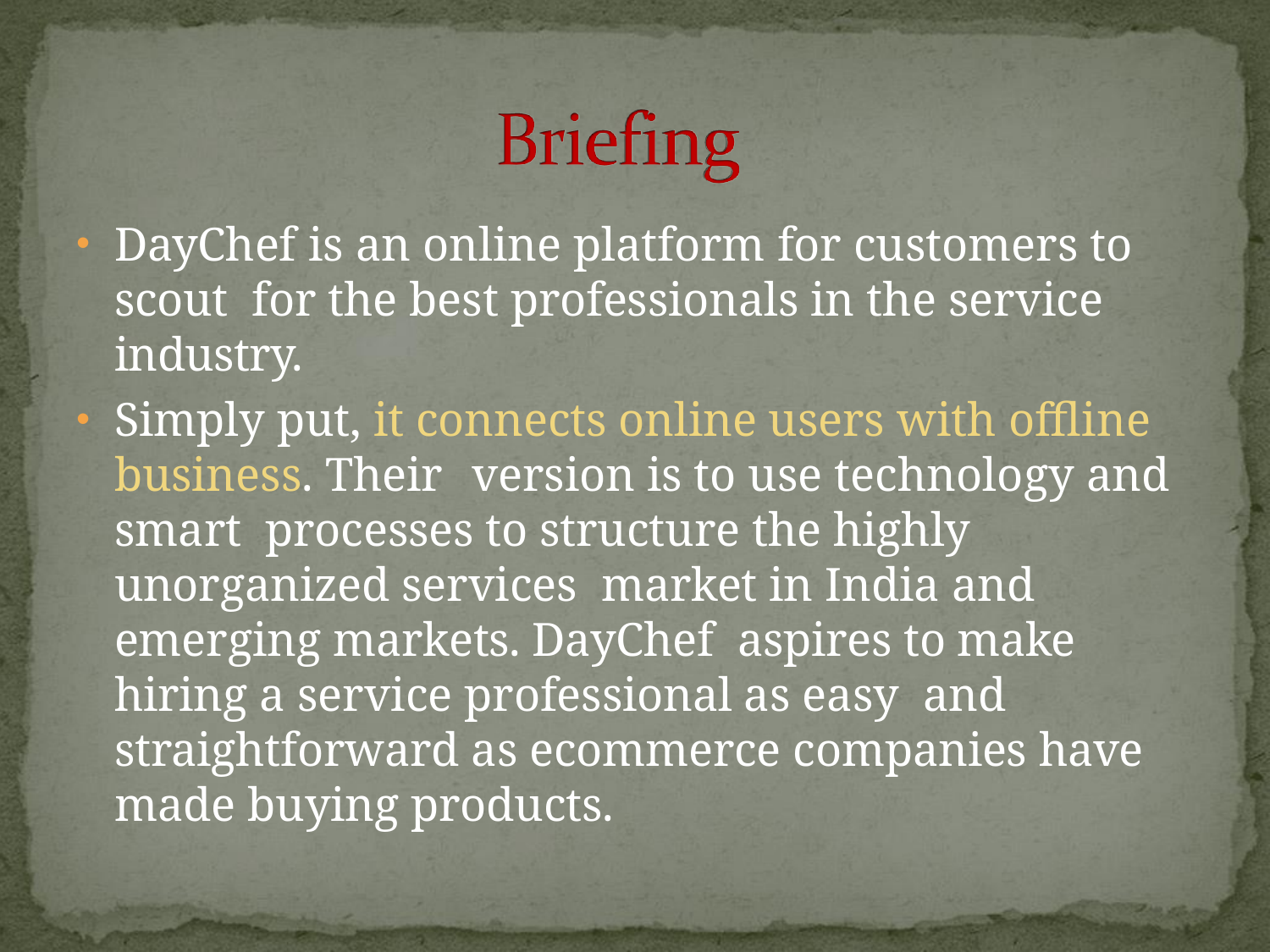

DayChef is an online platform for customers to scout  for the best professionals in the service industry.
Simply put, it connects online users with offline  business. Their	version is to use technology and smart  processes to structure the highly unorganized services  market in India and emerging markets. DayChef  aspires to make hiring a service professional as easy  and straightforward as ecommerce companies have  made buying products.